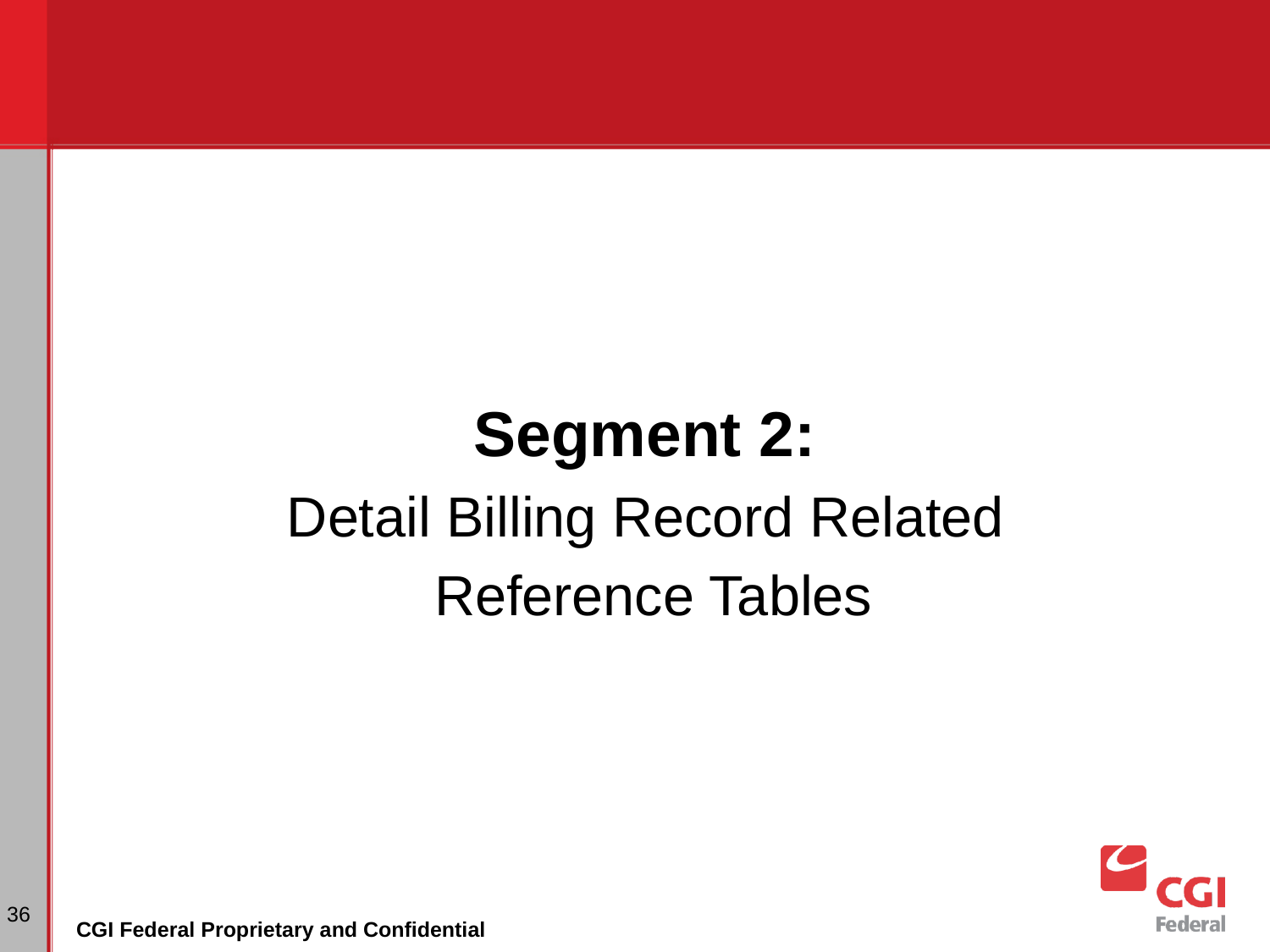

Segment 2:
Detail Billing Record Related
Reference Tables
36
CGI Federal Proprietary and Confidential